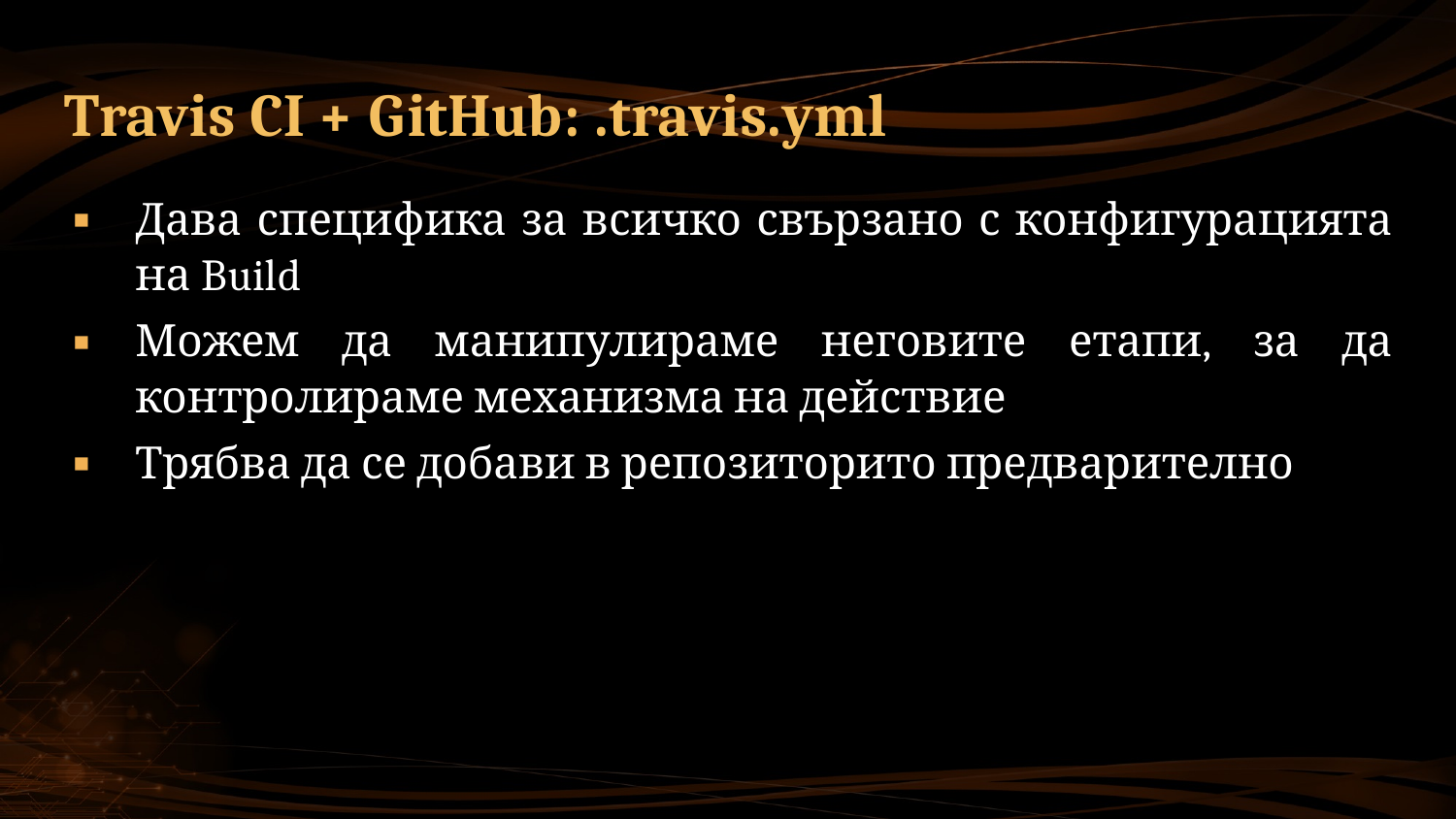

# Travis CI + GitHub: .travis.yml
Дава специфика за всичко свързано с конфигурацията на Build
Можем да манипулираме неговите етапи, за да контролираме механизма на действие
Трябва да се добави в репозиторито предварително